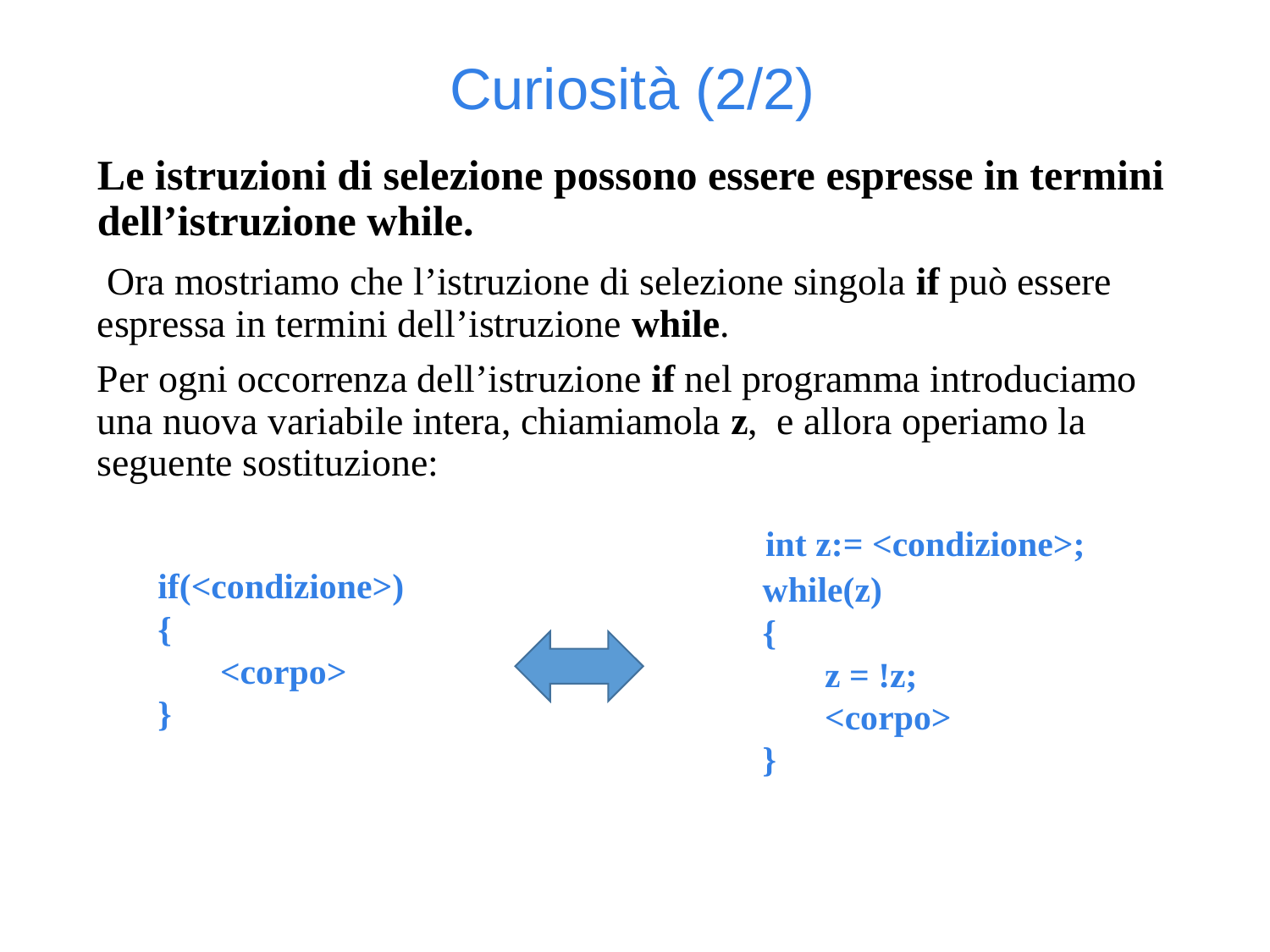

Curiosità (2/2)
Le istruzioni di selezione possono essere espresse in termini dell’istruzione while.
 Ora mostriamo che l’istruzione di selezione singola if può essere espressa in termini dell’istruzione while.
Per ogni occorrenza dell’istruzione if nel programma introduciamo una nuova variabile intera, chiamiamola z,  e allora operiamo la seguente sostituzione:

if(<condizione>)
{
       <corpo>
}

          int z:= <condizione>;
while(z)
{
       z = !z;
       <corpo>
}